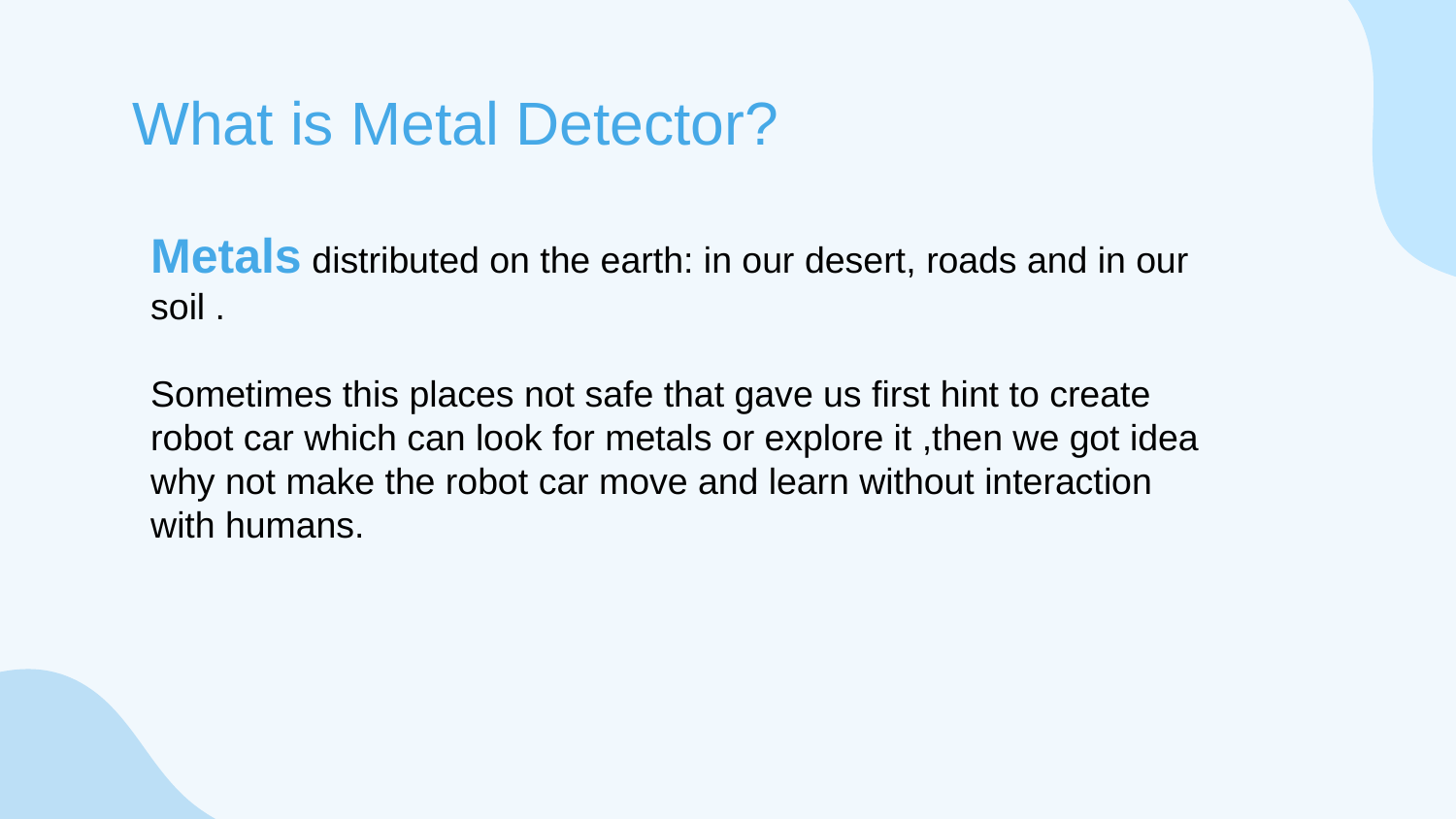

# What is Metal Detector?
Metals distributed on the earth: in our desert, roads and in our soil .

Sometimes this places not safe that gave us first hint to create robot car which can look for metals or explore it ,then we got idea why not make the robot car move and learn without interaction with humans.